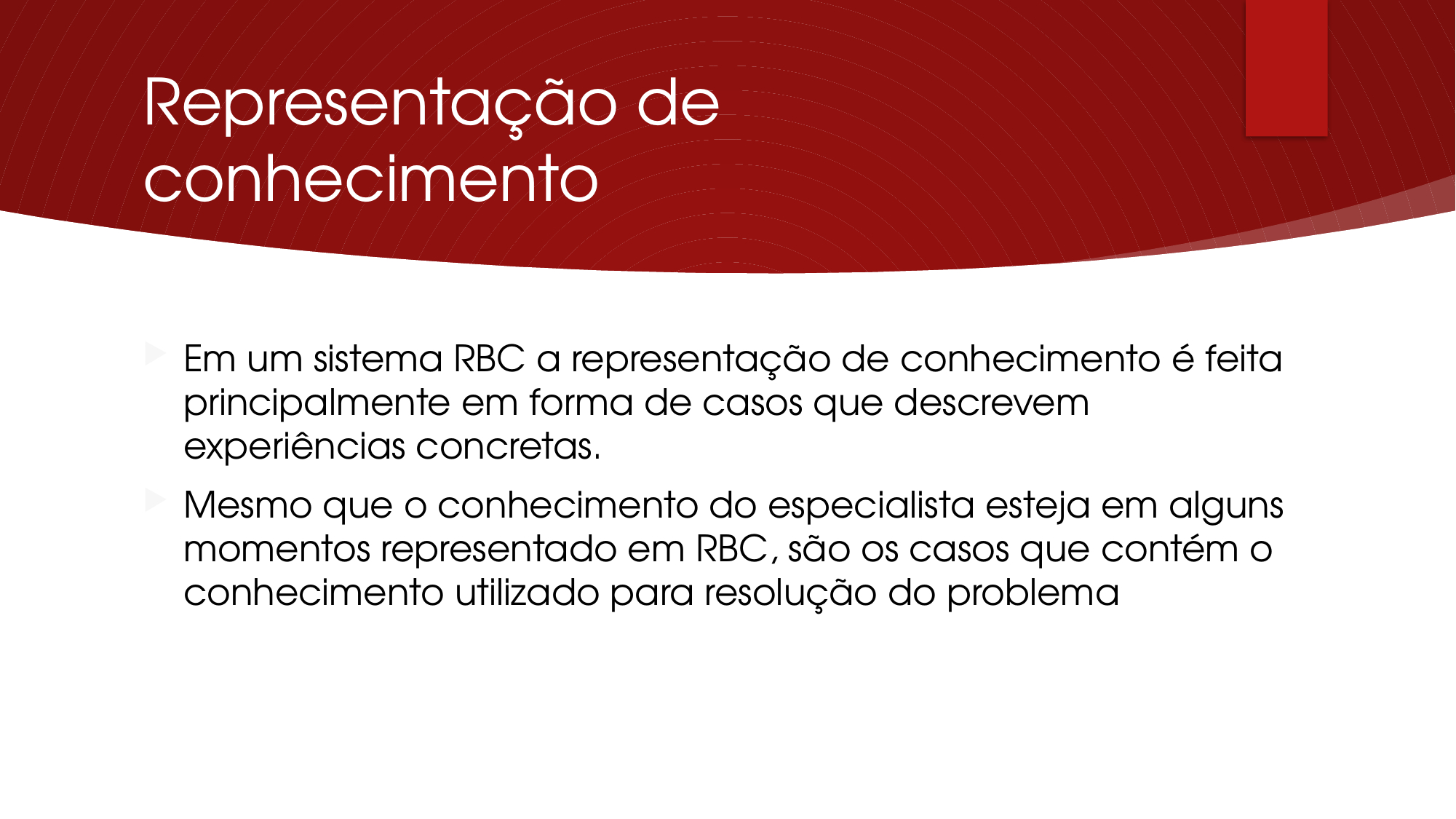

# Representação de conhecimento

Em um sistema RBC a representação de conhecimento é feita principalmente em forma de casos que descrevem experiências concretas.
Mesmo que o conhecimento do especialista esteja em alguns momentos representado em RBC, são os casos que contém o conhecimento utilizado para resolução do problema